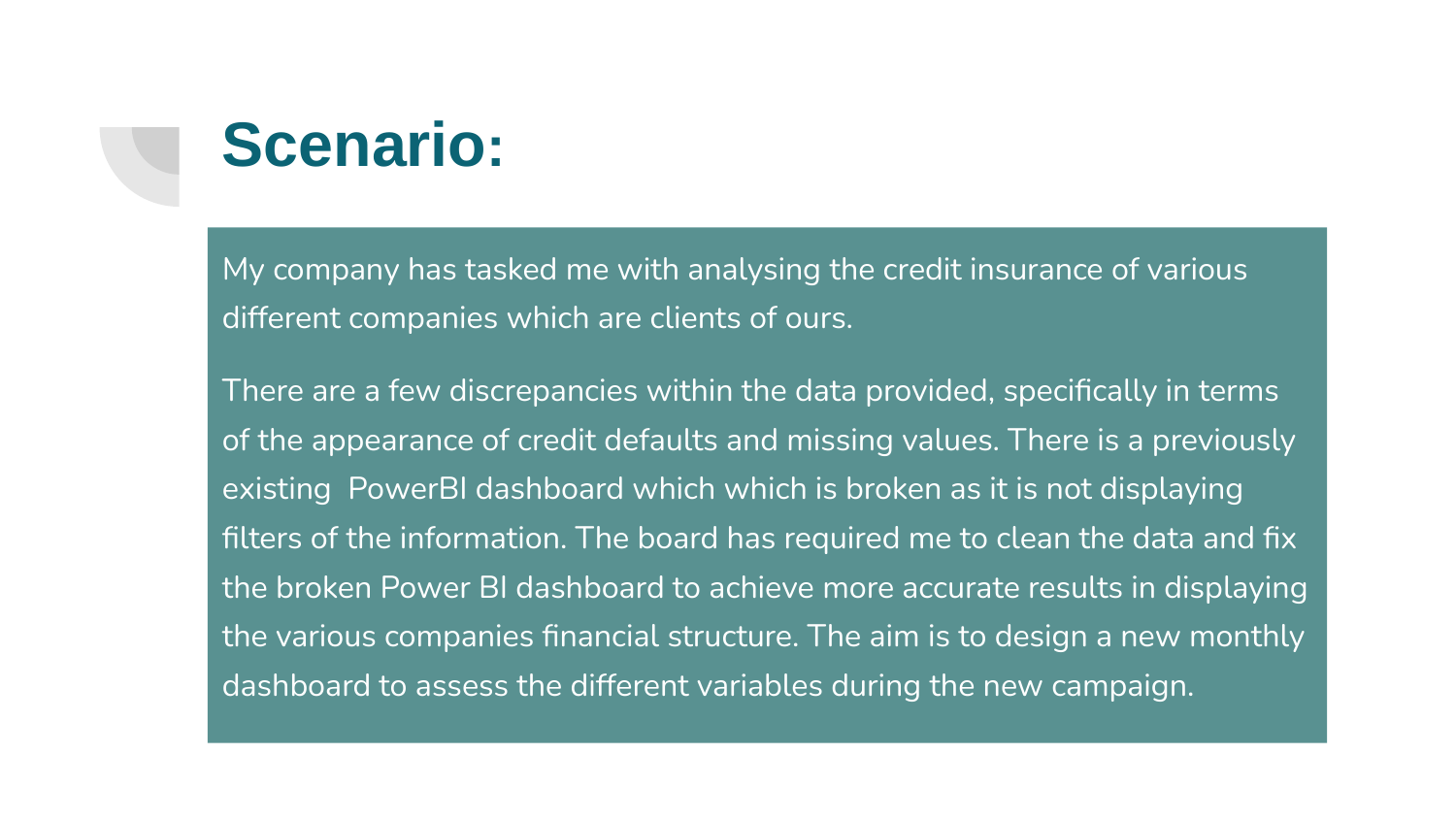

# Scenario:
My company has tasked me with analysing the credit insurance of various different companies which are clients of ours.
There are a few discrepancies within the data provided, specifically in terms of the appearance of credit defaults and missing values. There is a previously existing  PowerBI dashboard which which is broken as it is not displaying filters of the information. The board has required me to clean the data and fix the broken Power BI dashboard to achieve more accurate results in displaying the various companies financial structure. The aim is to design a new monthly dashboard to assess the different variables during the new campaign.